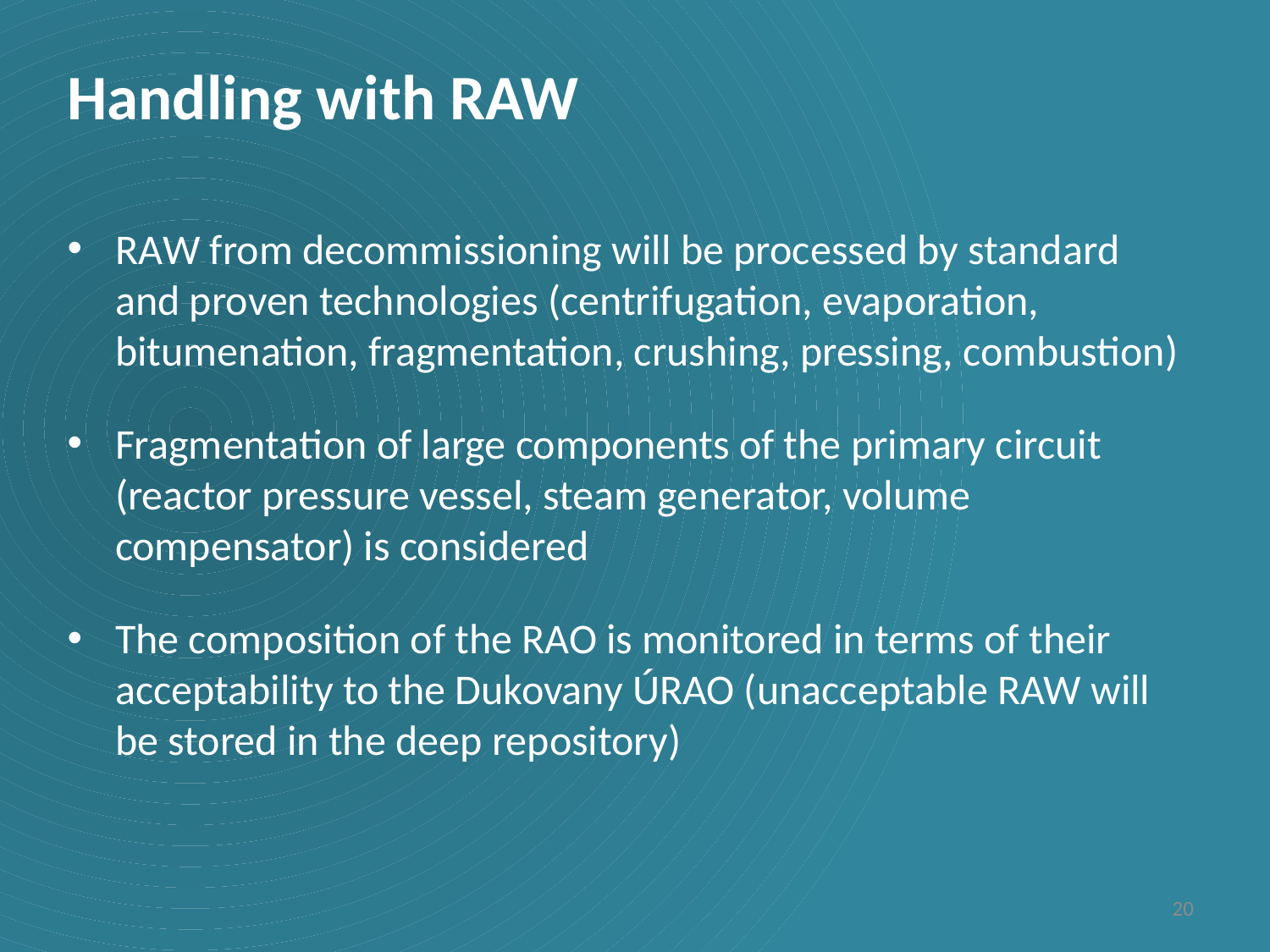

Handling with RAW
RAW from decommissioning will be processed by standard and proven technologies (centrifugation, evaporation, bitumenation, fragmentation, crushing, pressing, combustion)
Fragmentation of large components of the primary circuit (reactor pressure vessel, steam generator, volume compensator) is considered
The composition of the RAO is monitored in terms of their acceptability to the Dukovany ÚRAO (unacceptable RAW will be stored in the deep repository)
20